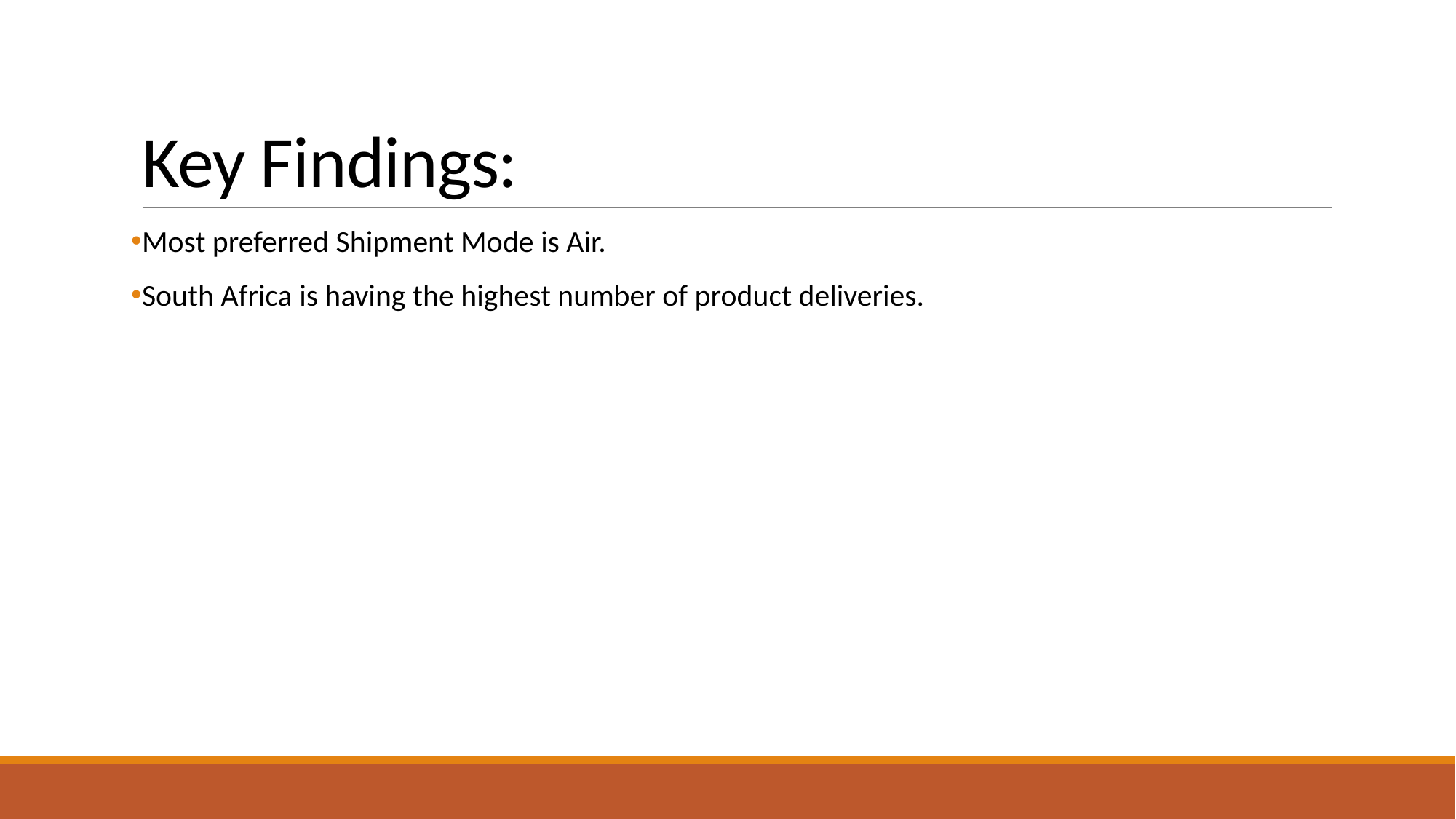

# Key Findings:
Most preferred Shipment Mode is Air.
South Africa is having the highest number of product deliveries.